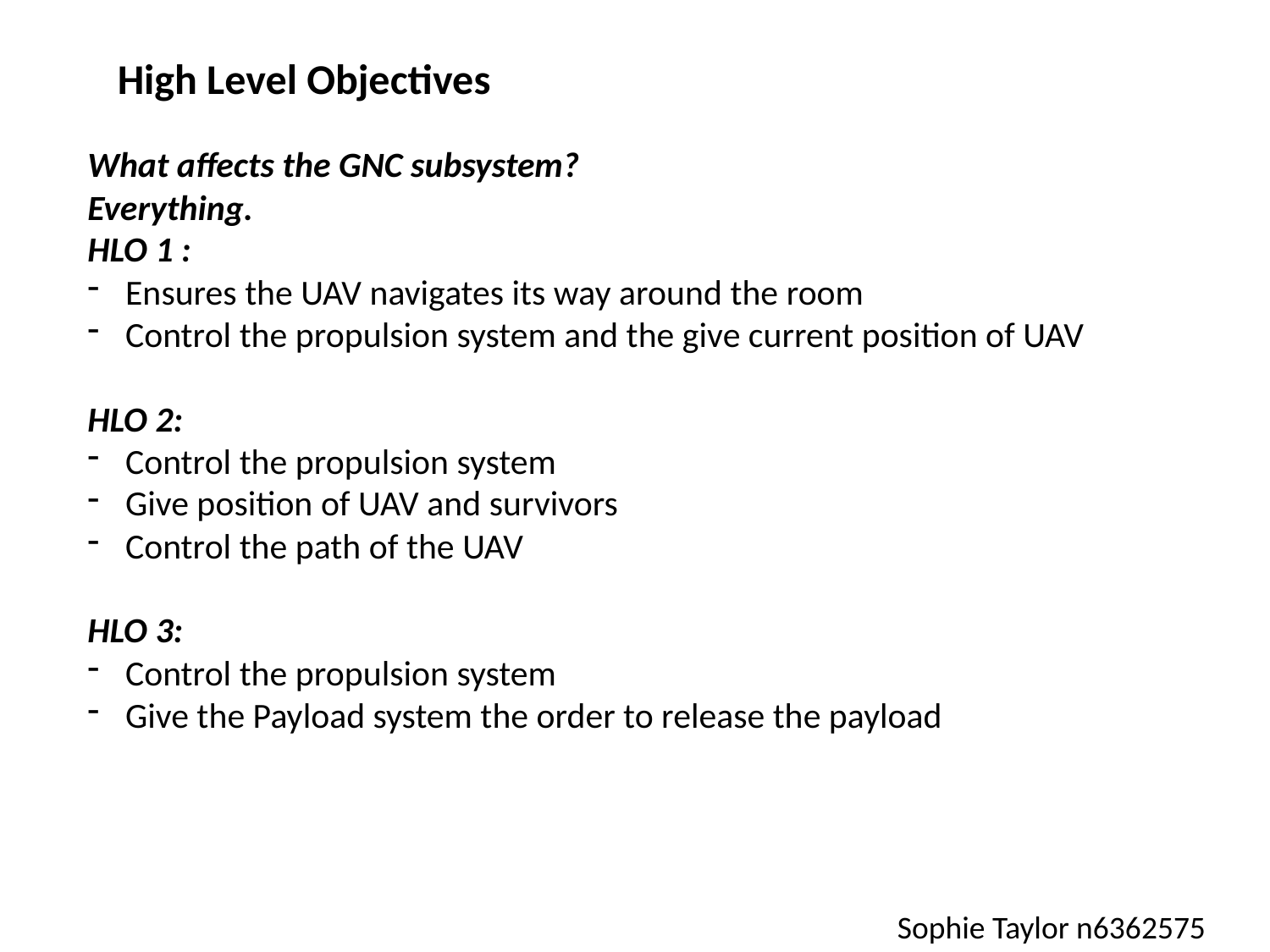

High Level Objectives
What affects the GNC subsystem?
Everything.
HLO 1 :
 Ensures the UAV navigates its way around the room
 Control the propulsion system and the give current position of UAV

HLO 2:
 Control the propulsion system
 Give position of UAV and survivors
 Control the path of the UAV

HLO 3:
 Control the propulsion system
 Give the Payload system the order to release the payload

Sophie Taylor n6362575